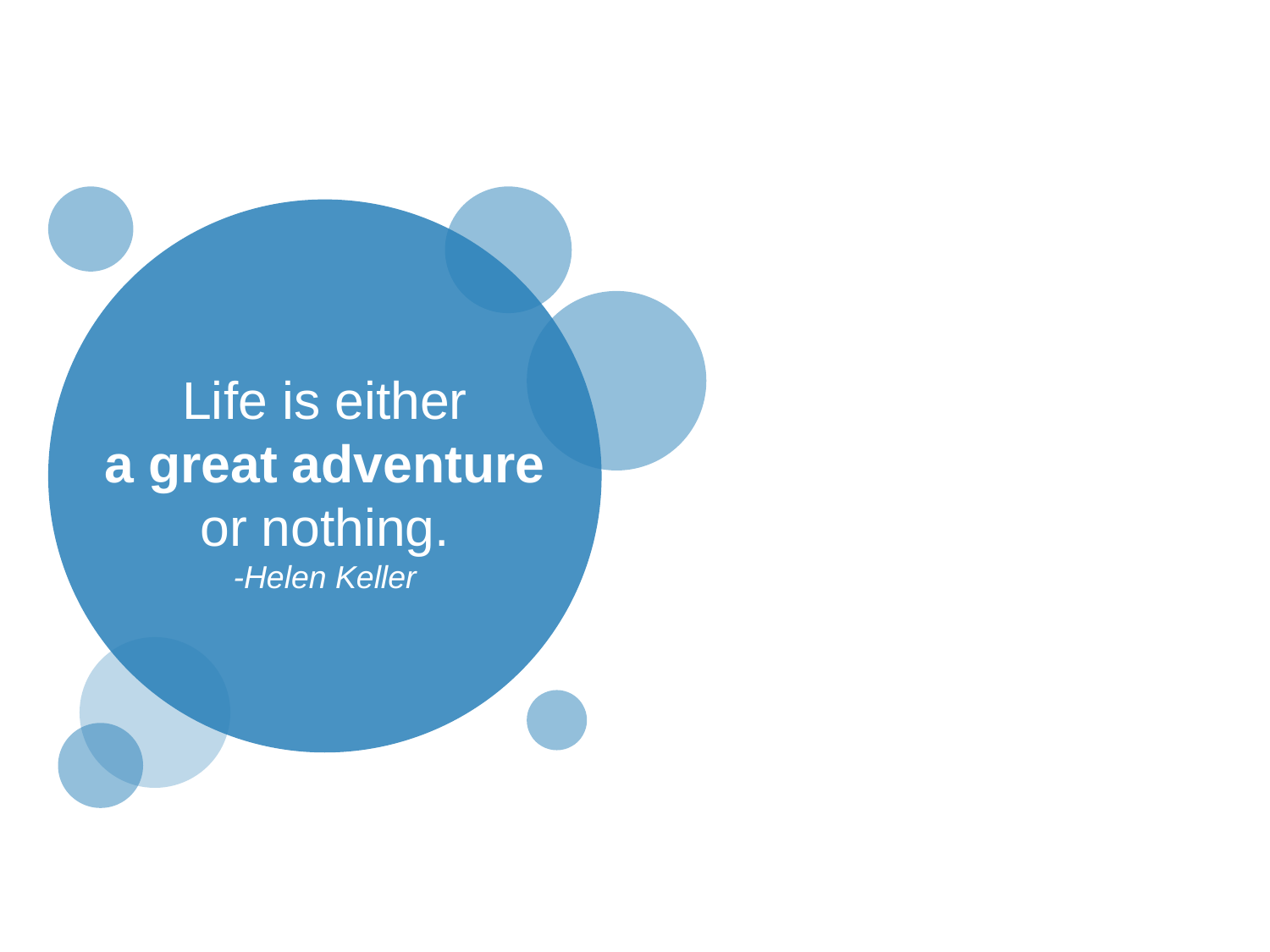

Life is either
a great adventure
or nothing.
-Helen Keller